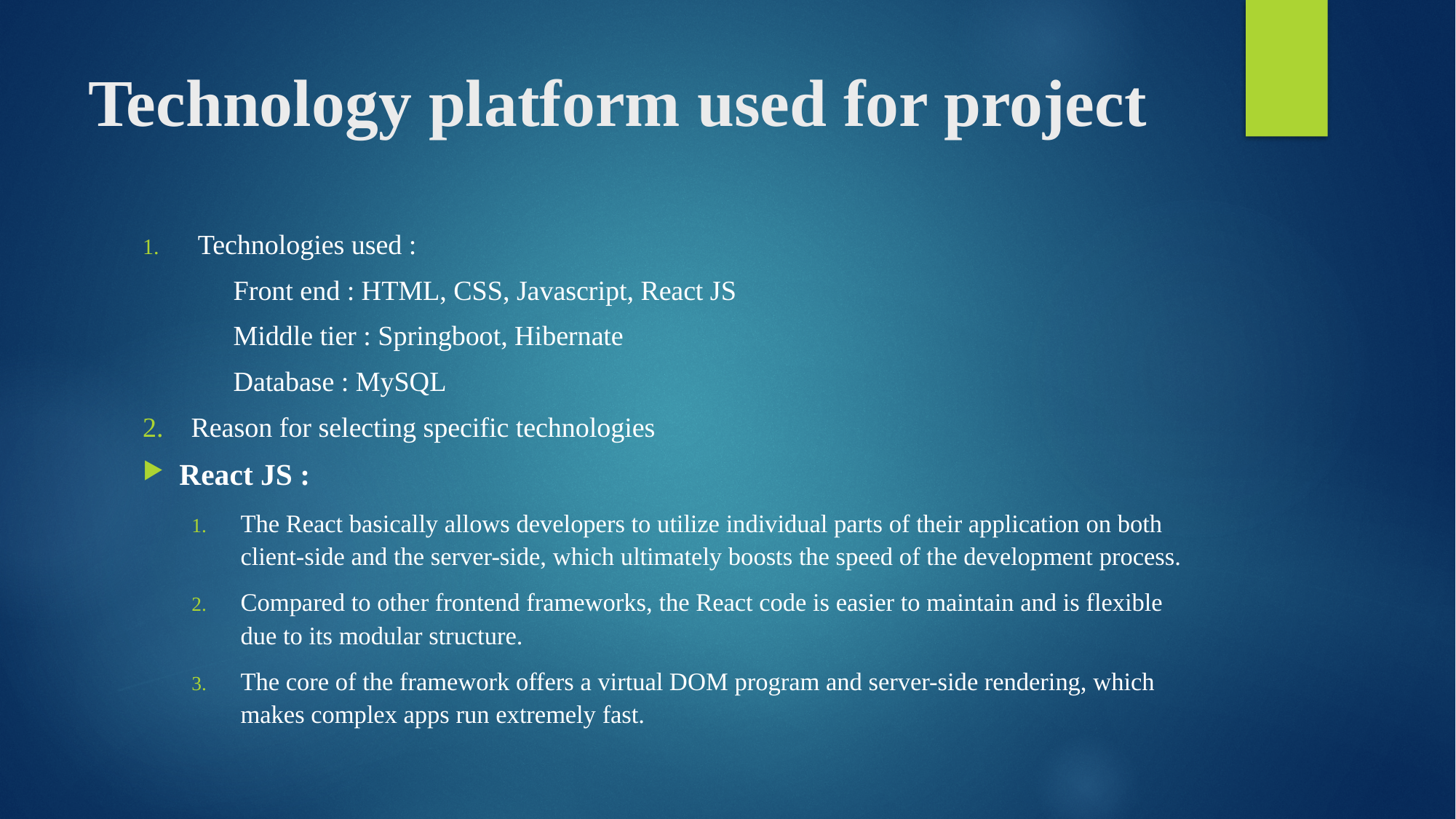

# Technology platform used for project
Technologies used :
	Front end : HTML, CSS, Javascript, React JS
	Middle tier : Springboot, Hibernate
	Database : MySQL
2.    Reason for selecting specific technologies
React JS :
The React basically allows developers to utilize individual parts of their application on both client-side and the server-side, which ultimately boosts the speed of the development process.
Compared to other frontend frameworks, the React code is easier to maintain and is flexible due to its modular structure.
The core of the framework offers a virtual DOM program and server-side rendering, which makes complex apps run extremely fast.